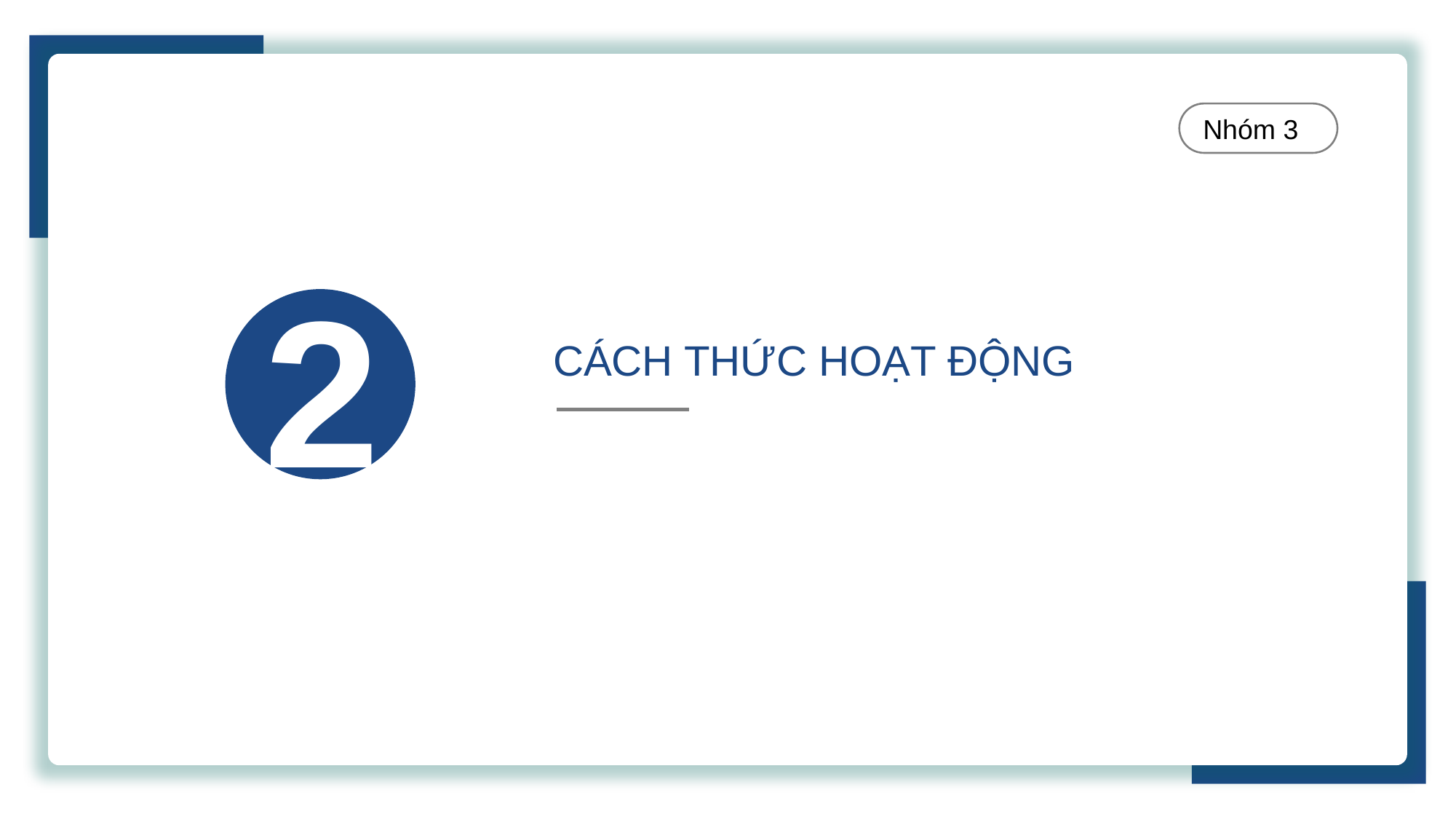

Nhóm 3
2
CÁCH THỨC HOẠT ĐỘNG